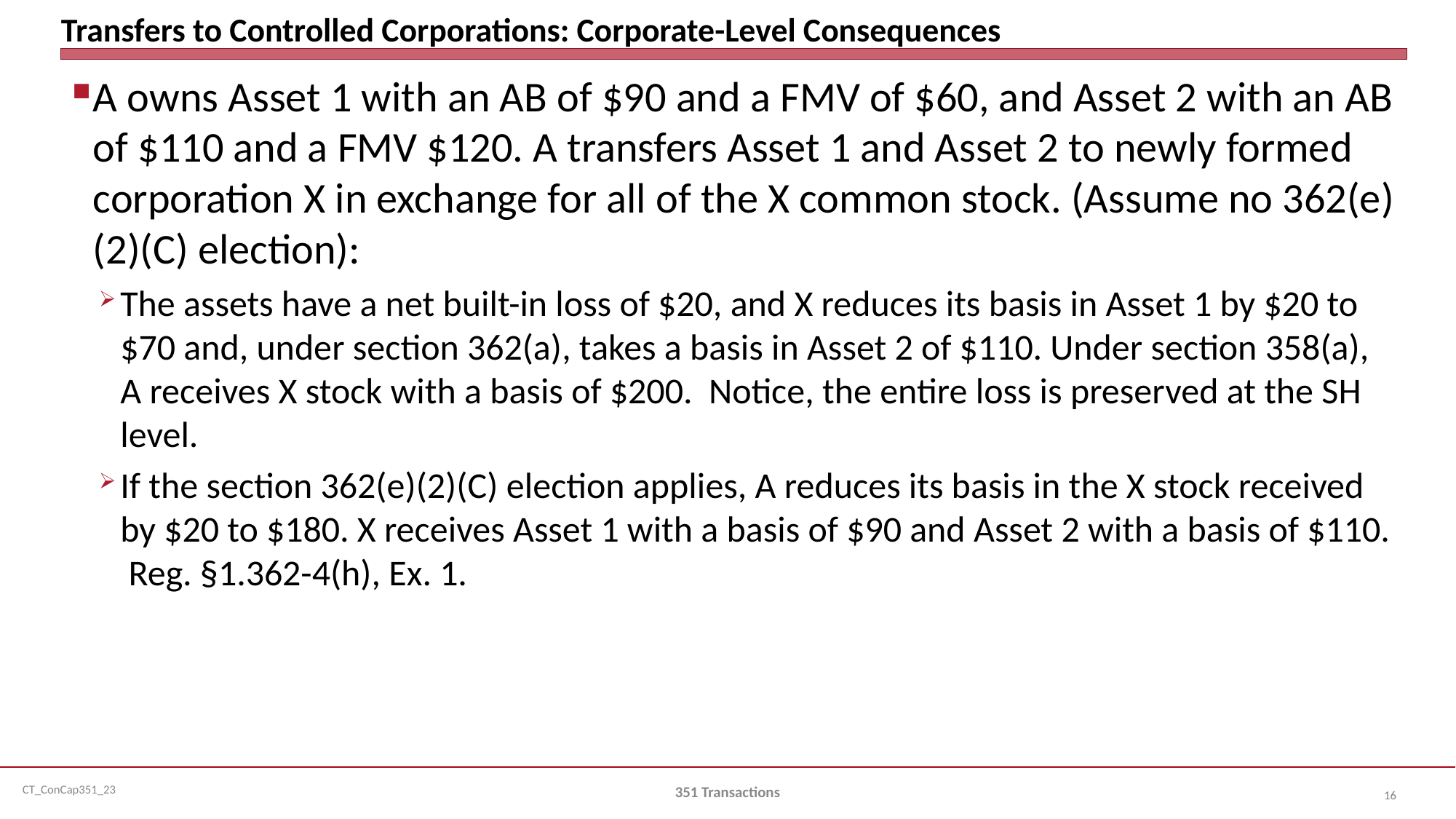

# Transfers to Controlled Corporations: Corporate-Level Consequences
A owns Asset 1 with an AB of $90 and a FMV of $60, and Asset 2 with an AB of $110 and a FMV $120. A transfers Asset 1 and Asset 2 to newly formed corporation X in exchange for all of the X common stock. (Assume no 362(e)(2)(C) election):
The assets have a net built-in loss of $20, and X reduces its basis in Asset 1 by $20 to $70 and, under section 362(a), takes a basis in Asset 2 of $110. Under section 358(a), A receives X stock with a basis of $200.  Notice, the entire loss is preserved at the SH level.
If the section 362(e)(2)(C) election applies, A reduces its basis in the X stock received by $20 to $180. X receives Asset 1 with a basis of $90 and Asset 2 with a basis of $110.  Reg. §1.362-4(h), Ex. 1.

351 Transactions
16